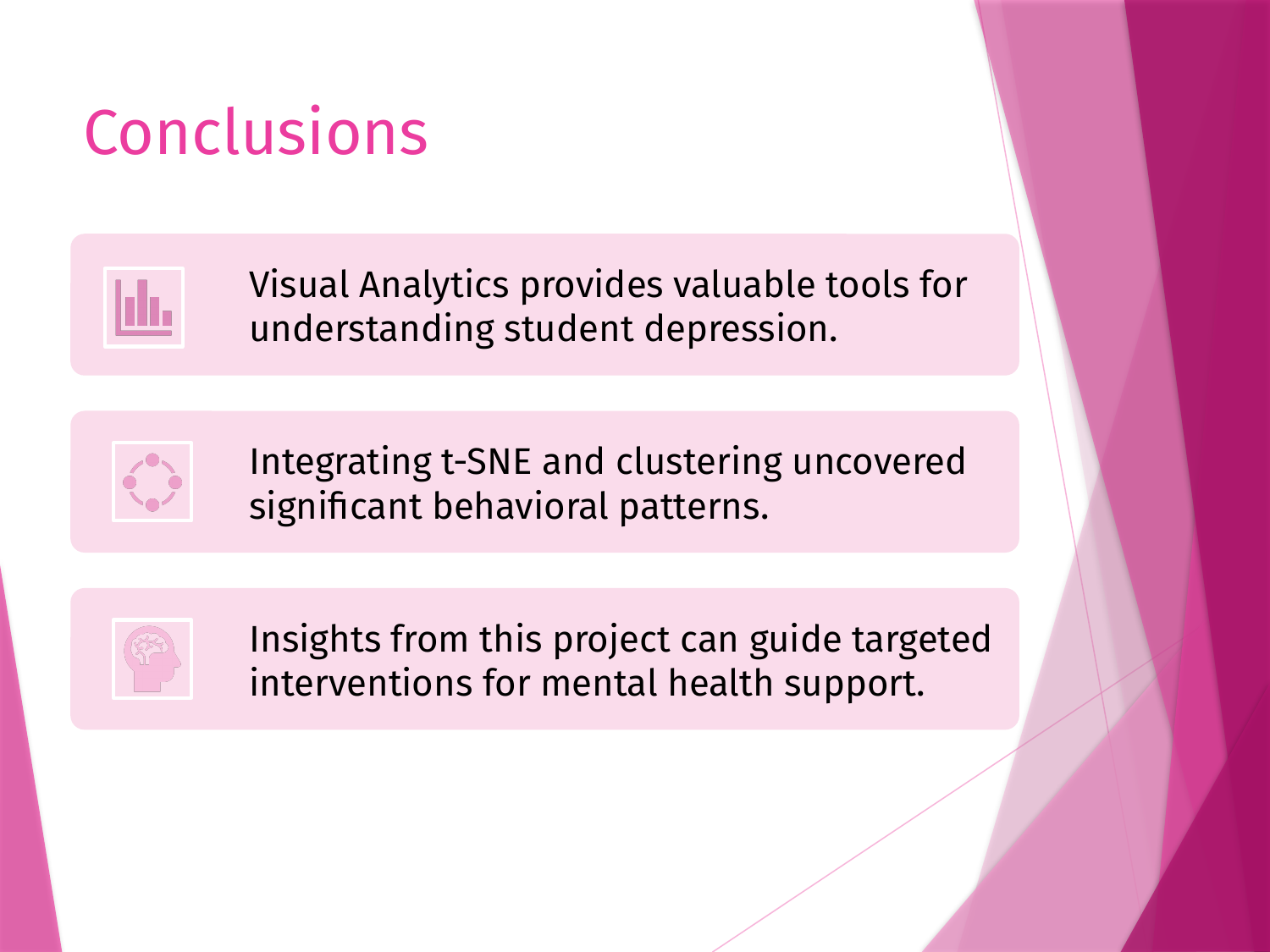

# Conclusions
Visual Analytics provides valuable tools for understanding student depression.
Integrating t-SNE and clustering uncovered significant behavioral patterns.
Insights from this project can guide targeted interventions for mental health support.